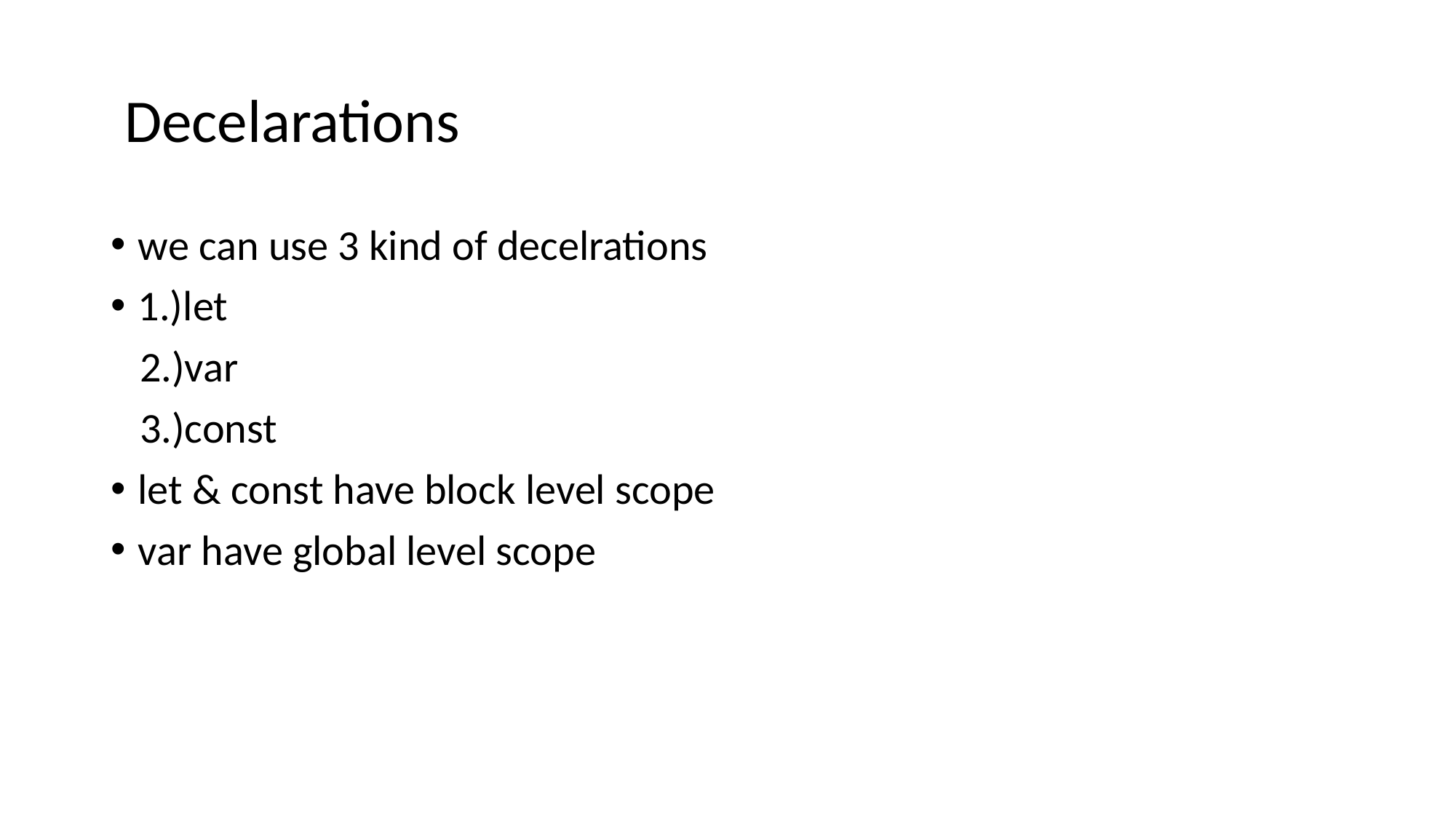

Decelarations
we can use 3 kind of decelrations
1.)let
   2.)var
   3.)const
let & const have block level scope
var have global level scope